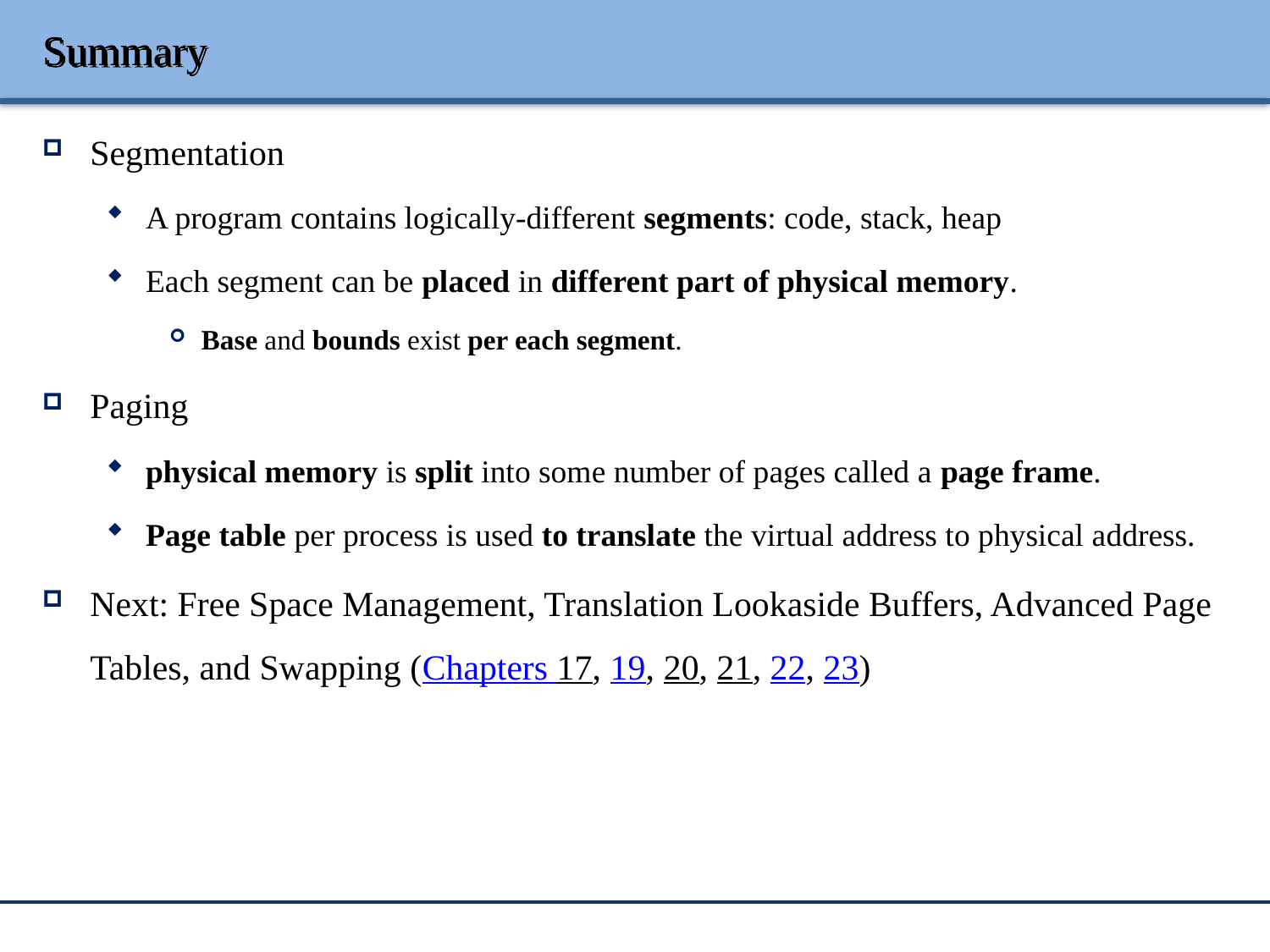

# Summary
Segmentation
A program contains logically-different segments: code, stack, heap
Each segment can be placed in different part of physical memory.
Base and bounds exist per each segment.
Paging
physical memory is split into some number of pages called a page frame.
Page table per process is used to translate the virtual address to physical address.
Next: Free Space Management, Translation Lookaside Buffers, Advanced Page Tables, and Swapping (Chapters 17, 19, 20, 21, 22, 23)